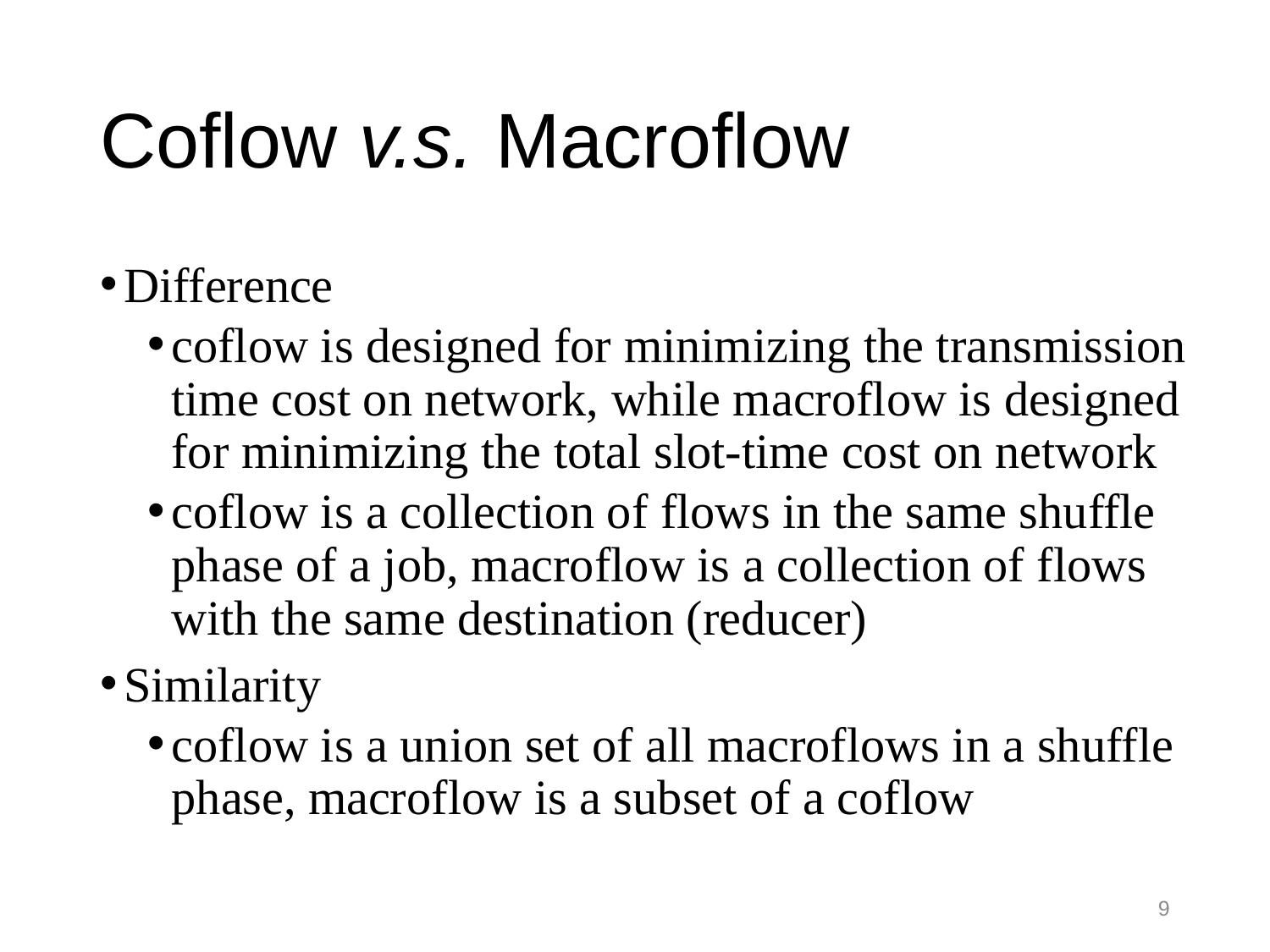

# Coflow v.s. Macroflow
Difference
coflow is designed for minimizing the transmission time cost on network, while macroflow is designed for minimizing the total slot-time cost on network
coflow is a collection of flows in the same shuffle phase of a job, macroflow is a collection of flows with the same destination (reducer)
Similarity
coflow is a union set of all macroflows in a shuffle phase, macroflow is a subset of a coflow
9